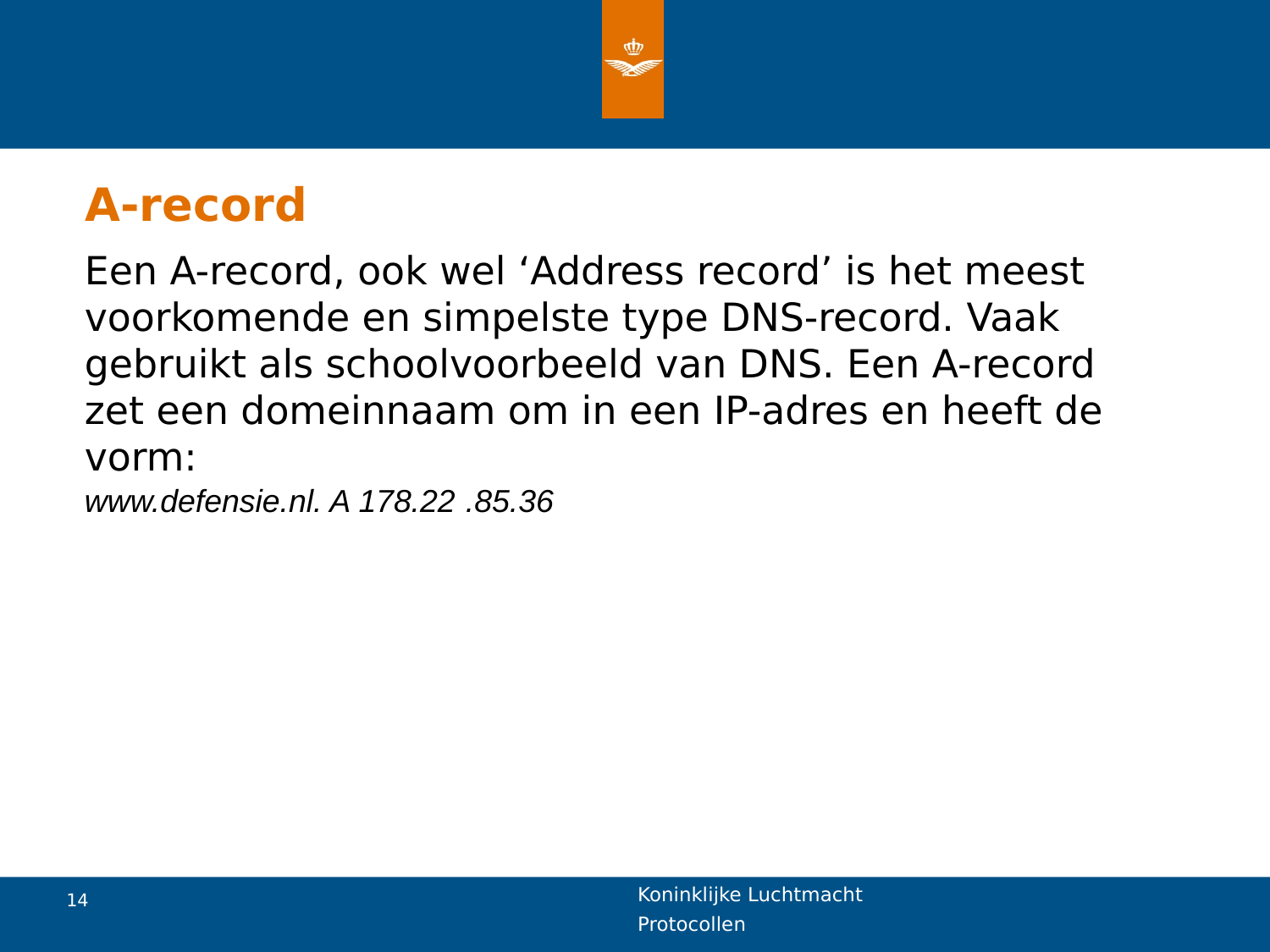

# A-record
Een A-record, ook wel ‘Address record’ is het meest voorkomende en simpelste type DNS-record. Vaak gebruikt als schoolvoorbeeld van DNS. Een A-record zet een domeinnaam om in een IP-adres en heeft de vorm:
www.defensie.nl. A 178.22	.85.36